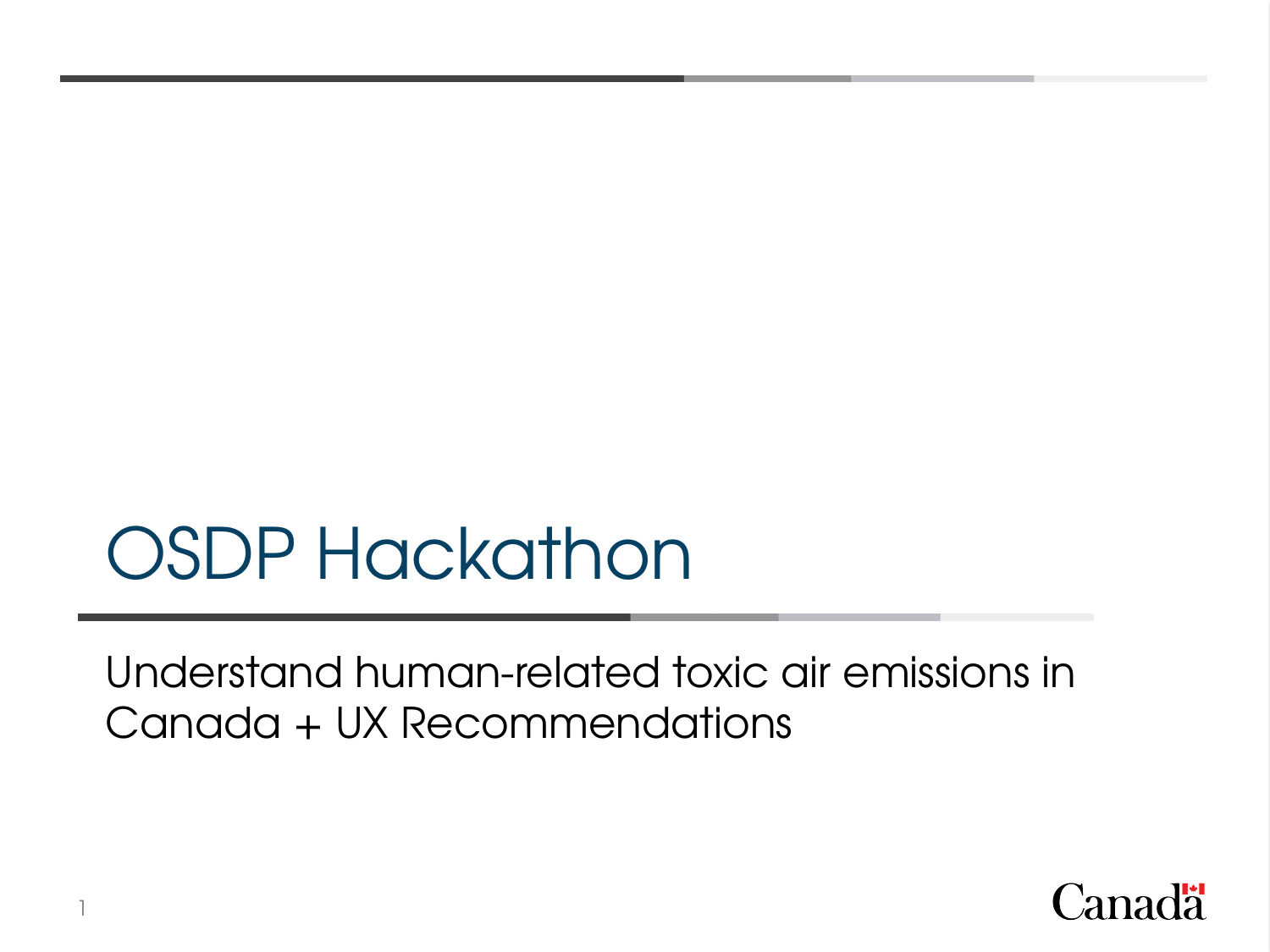

# OSDP Hackathon
Understand human-related toxic air emissions in Canada + UX Recommendations

1